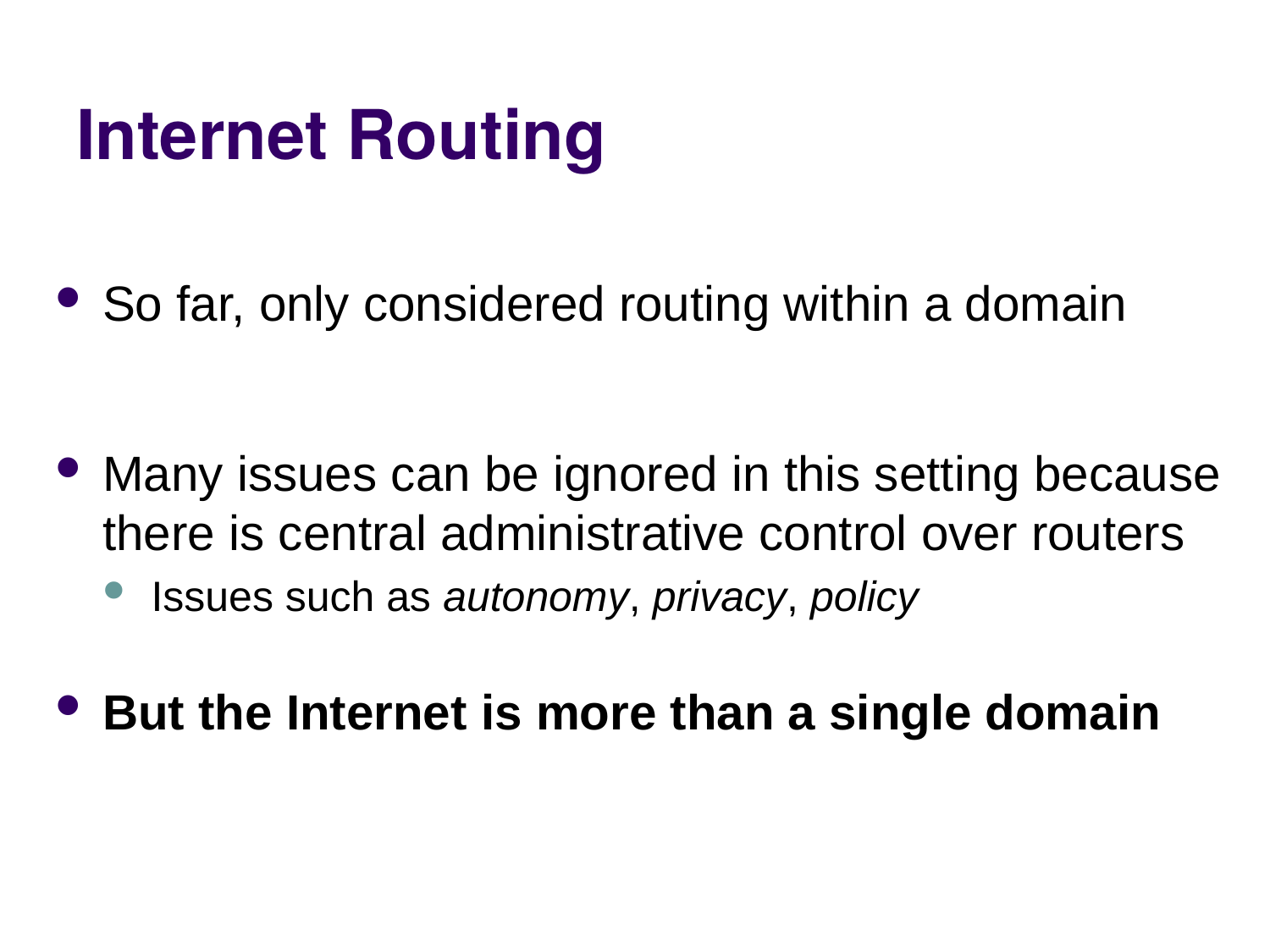

# Internet Routing
So far, only considered routing within a domain

Many issues can be ignored in this setting because there is central administrative control over routers
Issues such as autonomy, privacy, policy
But the Internet is more than a single domain